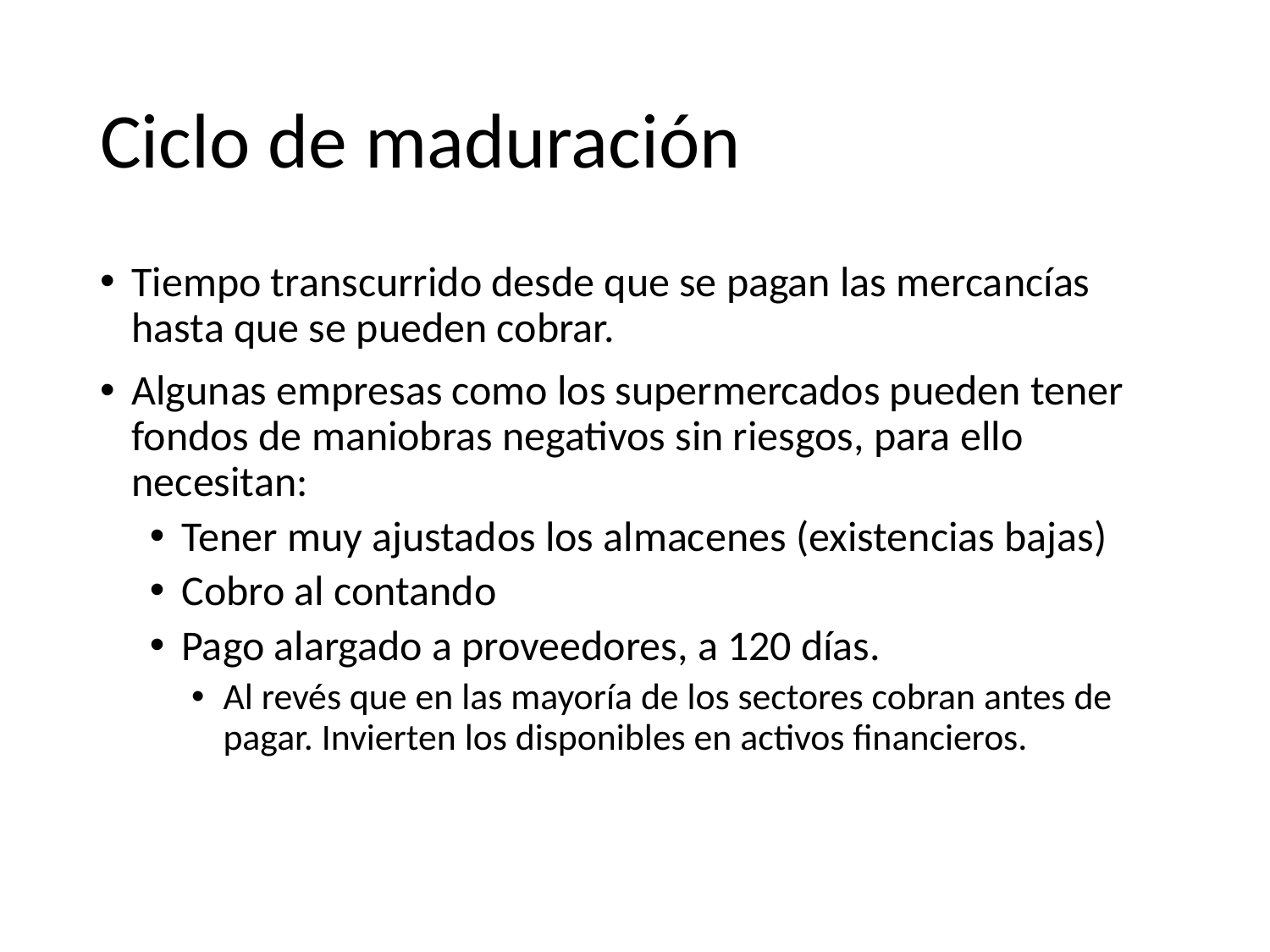

# Ciclo de maduración
Tiempo transcurrido desde que se pagan las mercancías hasta que se pueden cobrar.
Algunas empresas como los supermercados pueden tener fondos de maniobras negativos sin riesgos, para ello necesitan:
Tener muy ajustados los almacenes (existencias bajas)
Cobro al contando
Pago alargado a proveedores, a 120 días.
Al revés que en las mayoría de los sectores cobran antes de pagar. Invierten los disponibles en activos financieros.